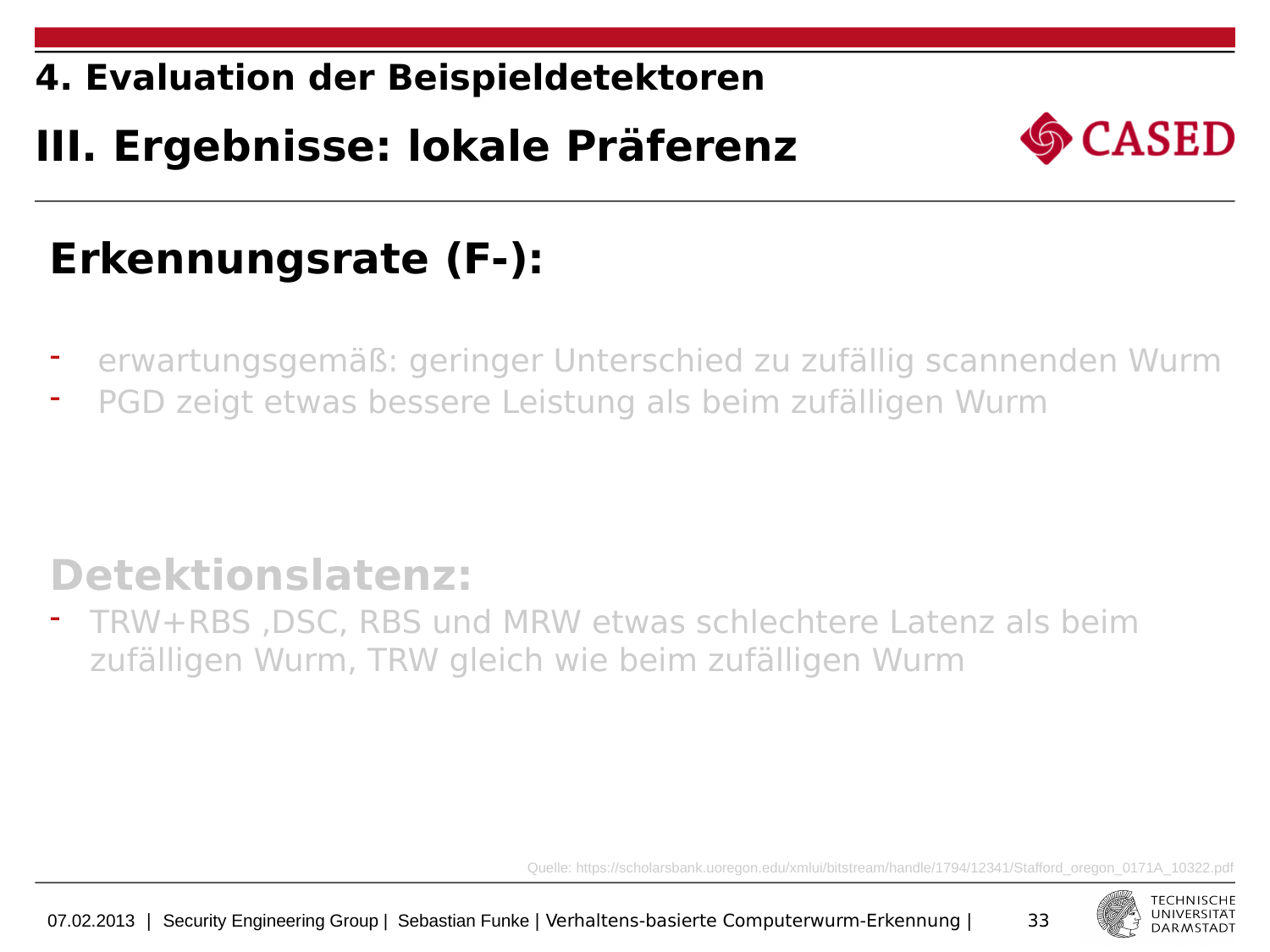

4. Evaluation der Beispieldetektoren
# III. Ergebnisse: lokale Präferenz
Erkennungsrate (F-):

erwartungsgemäß: geringer Unterschied zu zufällig scannenden Wurm
PGD zeigt etwas bessere Leistung als beim zufälligen Wurm

Detektionslatenz:
TRW+RBS ,DSC, RBS und MRW etwas schlechtere Latenz als beim
zufälligen Wurm, TRW gleich wie beim zufälligen Wurm

Quelle: https://scholarsbank.uoregon.edu/xmlui/bitstream/handle/1794/12341/Stafford_oregon_0171A_10322.pdf